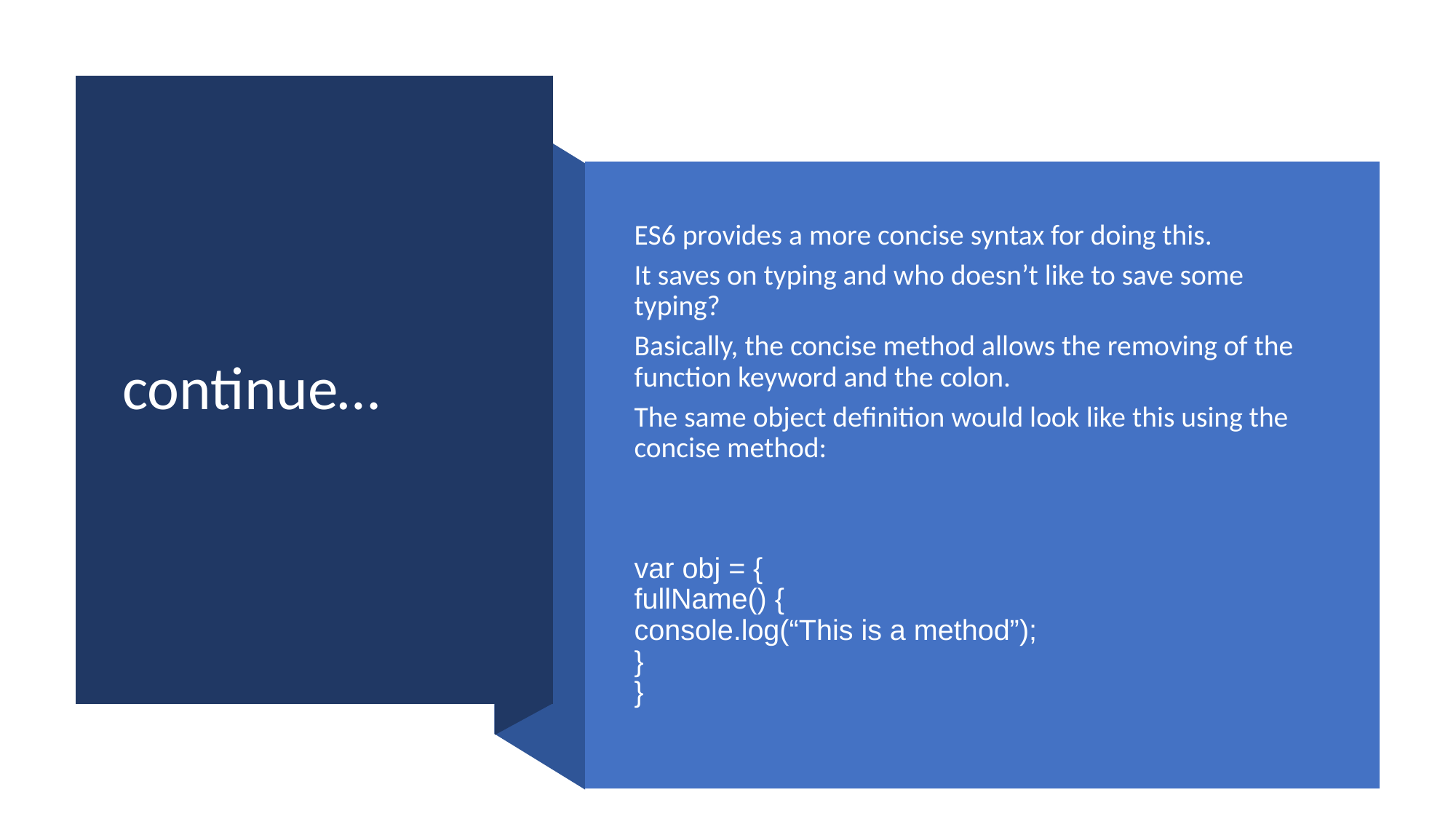

# continue…

ES6 provides a more concise syntax for doing this.
It saves on typing and who doesn’t like to save some typing?
Basically, the concise method allows the removing of the function keyword and the colon.
The same object definition would look like this using the concise method:

var obj = {
fullName() {
console.log(“This is a method”);
}
}